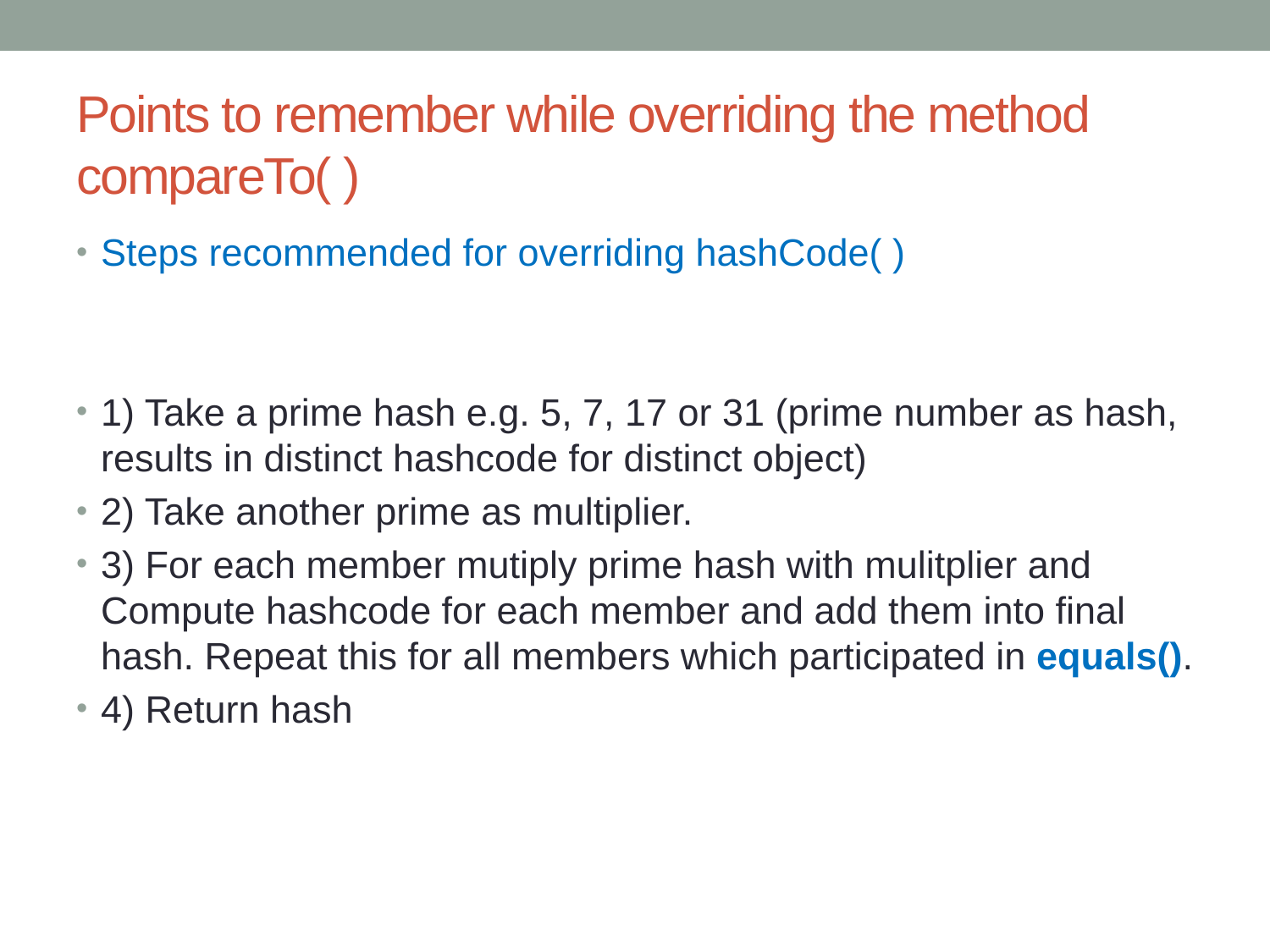

# Points to remember while overriding the method compareTo( )
Steps recommended for overriding hashCode( )

1) Take a prime hash e.g. 5, 7, 17 or 31 (prime number as hash, results in distinct hashcode for distinct object)
2) Take another prime as multiplier.
3) For each member mutiply prime hash with mulitplier and Compute hashcode for each member and add them into final hash. Repeat this for all members which participated in equals().
4) Return hash